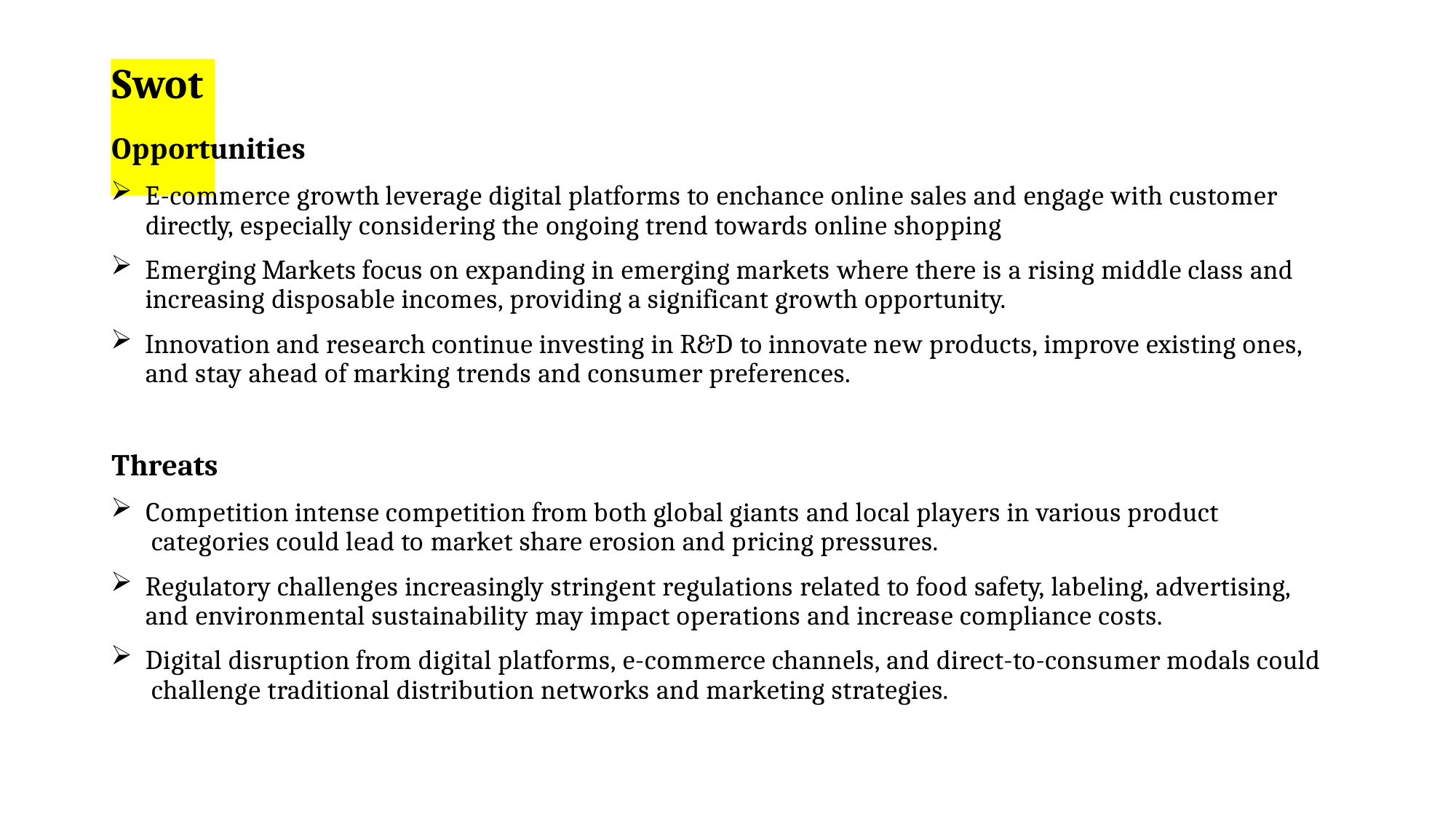

# Swot
Opportunities
E-commerce growth leverage digital platforms to enchance online sales and engage with customer  directly, especially considering the ongoing trend towards online shopping
Emerging Markets focus on expanding in emerging markets where there is a rising middle class and  increasing disposable incomes, providing a significant growth opportunity.
Innovation and research continue investing in R&D to innovate new products, improve existing ones,  and stay ahead of marking trends and consumer preferences.

Threats
Competition intense competition from both global giants and local players in various product  categories could lead to market share erosion and pricing pressures.
Regulatory challenges increasingly stringent regulations related to food safety, labeling, advertising,  and environmental sustainability may impact operations and increase compliance costs.
Digital disruption from digital platforms, e-commerce channels, and direct-to-consumer modals could  challenge traditional distribution networks and marketing strategies.